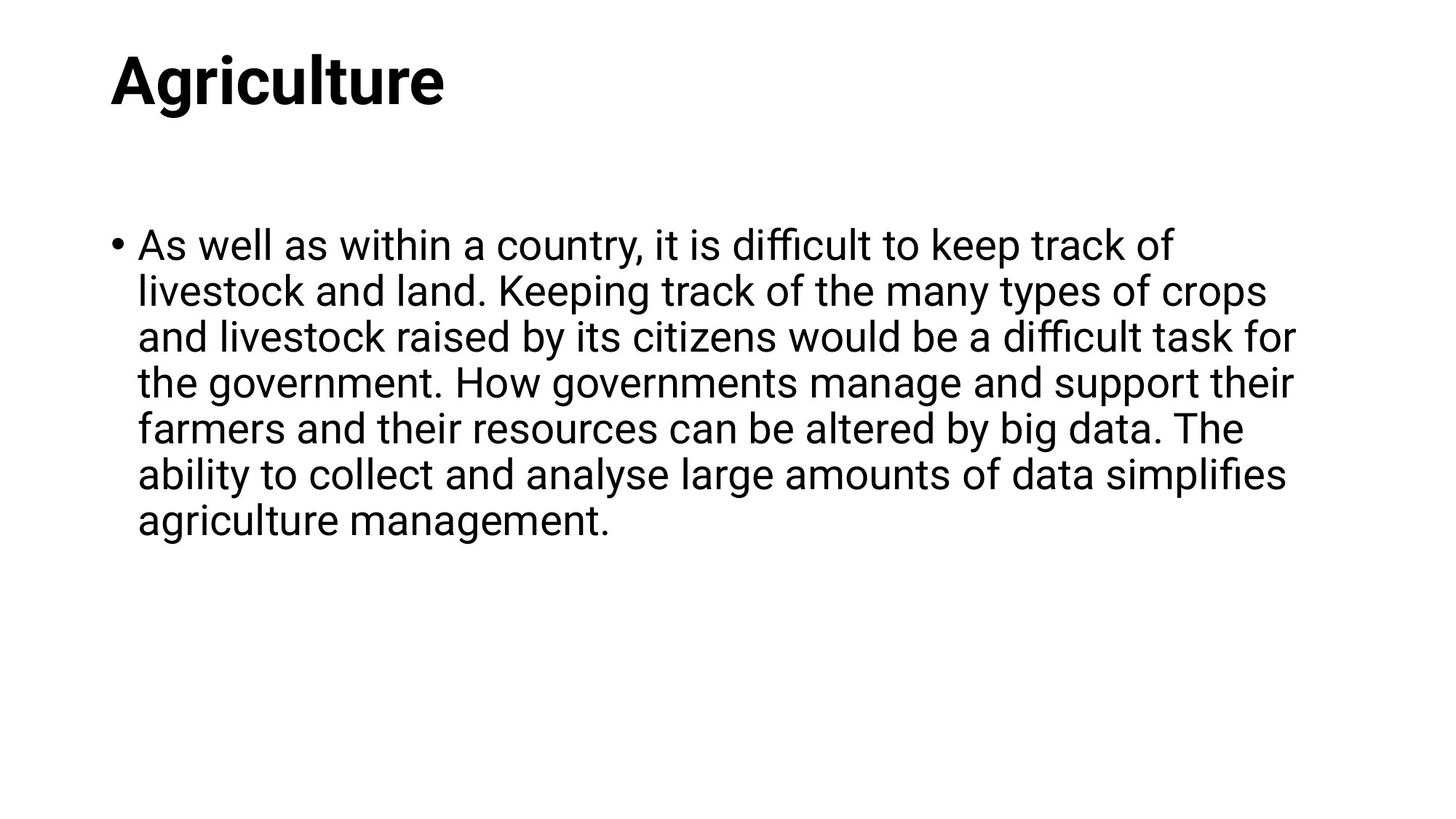

# Agriculture
As well as within a country, it is difficult to keep track of livestock and land. Keeping track of the many types of crops and livestock raised by its citizens would be a difficult task for the government. How governments manage and support their farmers and their resources can be altered by big data. The ability to collect and analyse large amounts of data simplifies agriculture management.